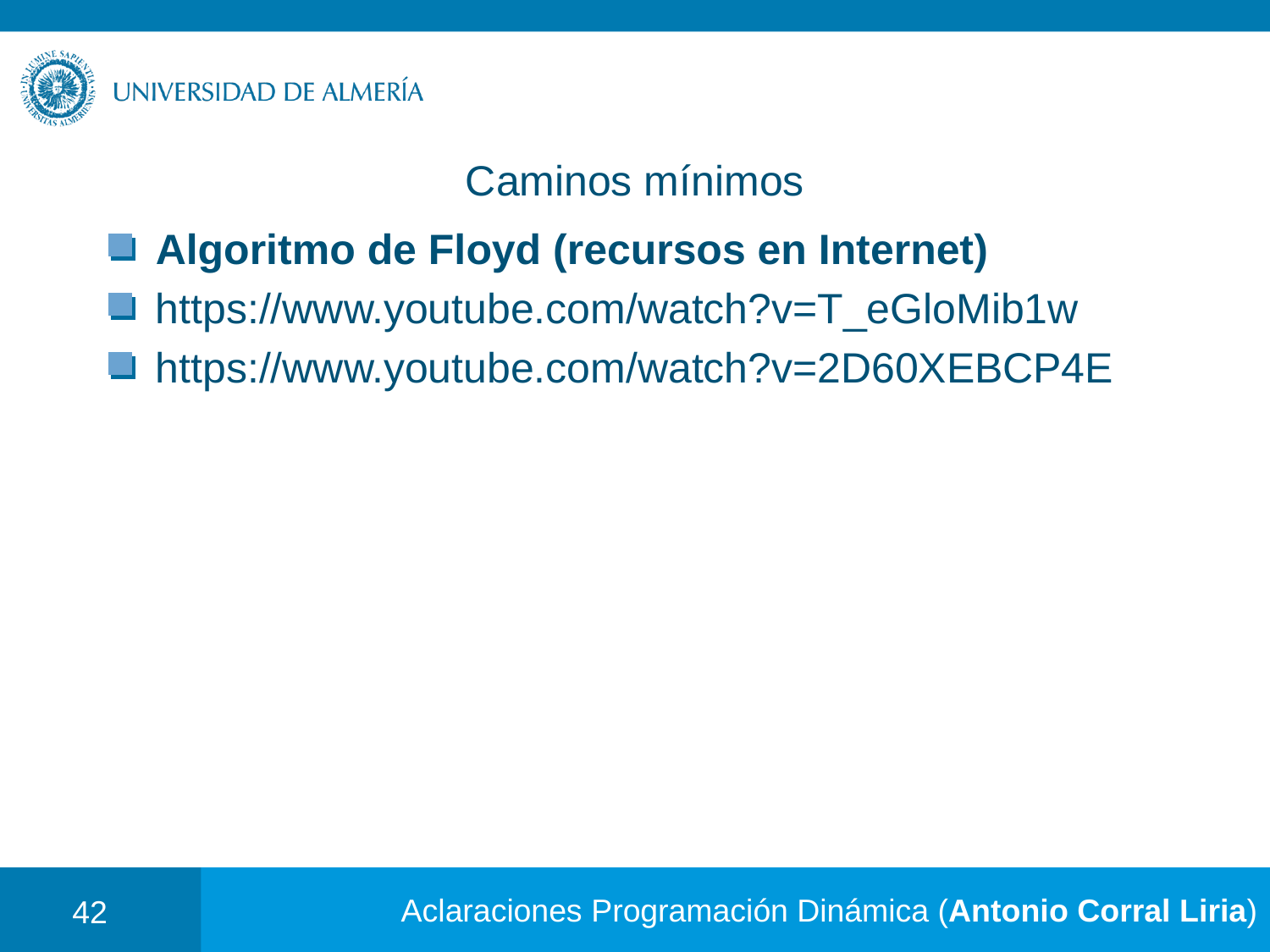

# Caminos mínimos
Algoritmo de Floyd (recursos en Internet)
https://www.youtube.com/watch?v=T_eGloMib1w
https://www.youtube.com/watch?v=2D60XEBCP4E
42